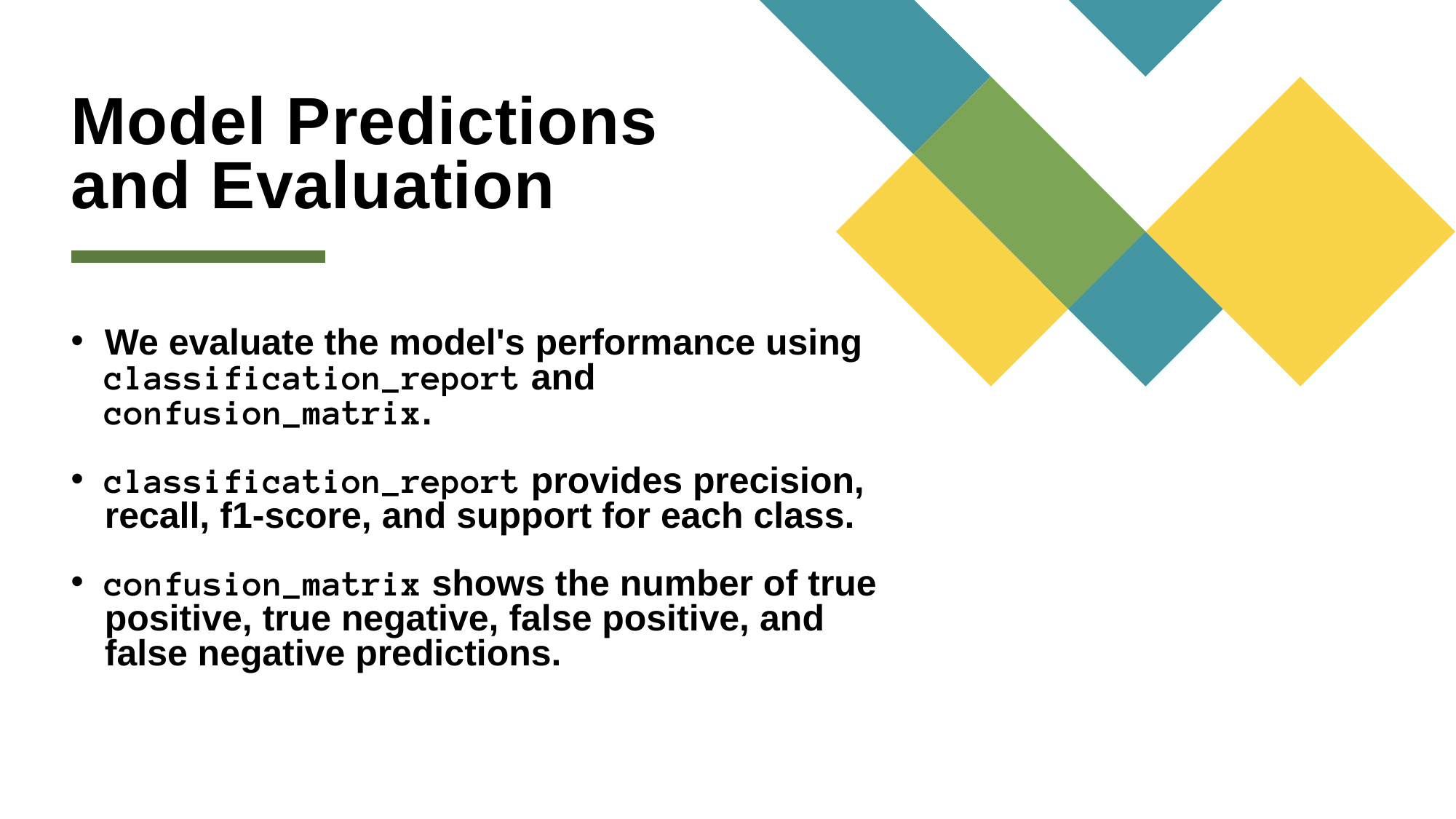

# Model Predictions and Evaluation
We evaluate the model's performance using classification_report and confusion_matrix.
classification_report provides precision, recall, f1-score, and support for each class.
confusion_matrix shows the number of true positive, true negative, false positive, and false negative predictions.